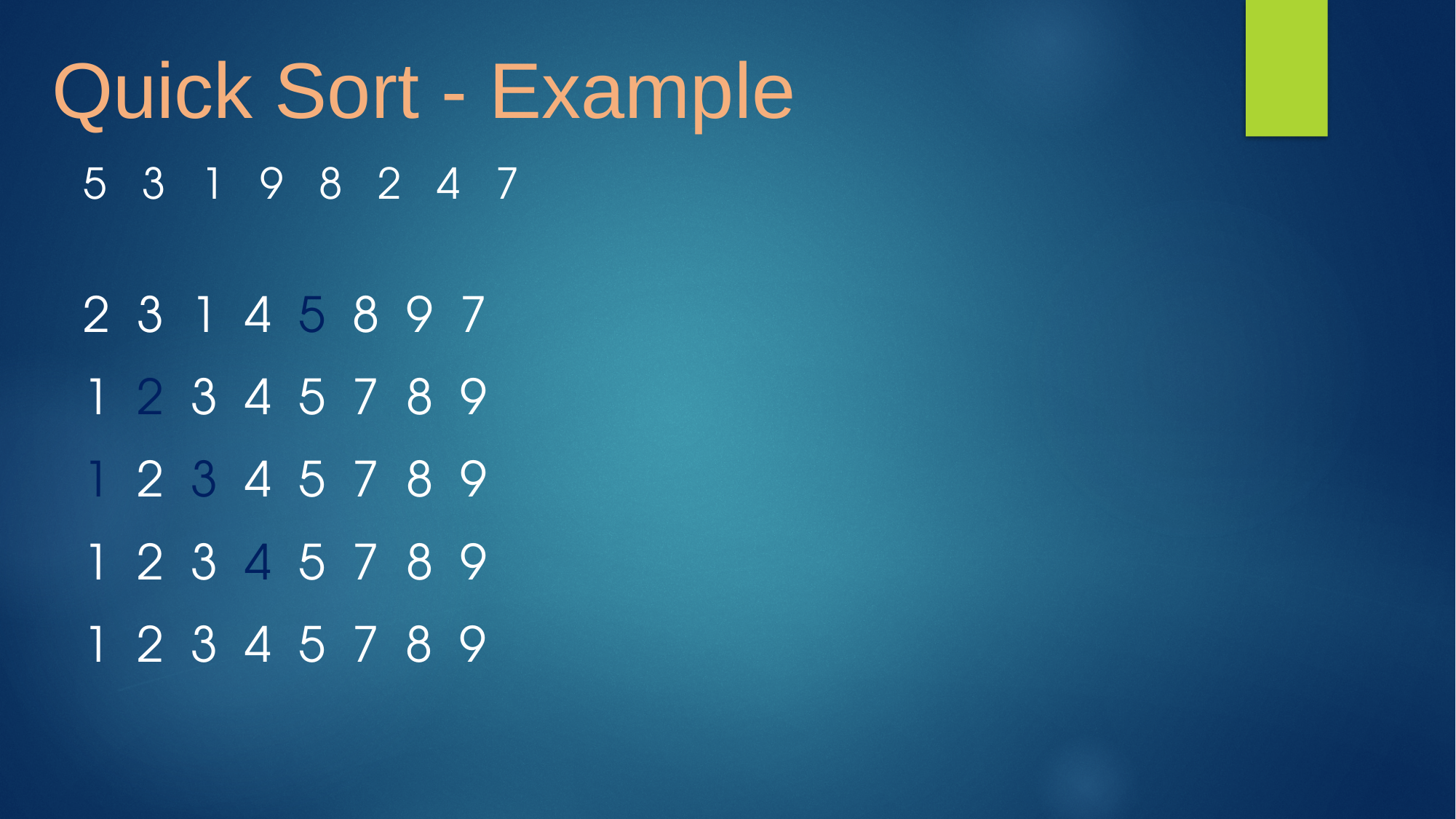

# Quick Sort - Example
5   3   1   9   8   2   4   7

2  3  1  4  5  8  9  7
1  2  3  4  5  7  8  9
1  2  3  4  5  7  8  9
1  2  3  4  5  7  8  9
1  2  3  4  5  7  8  9